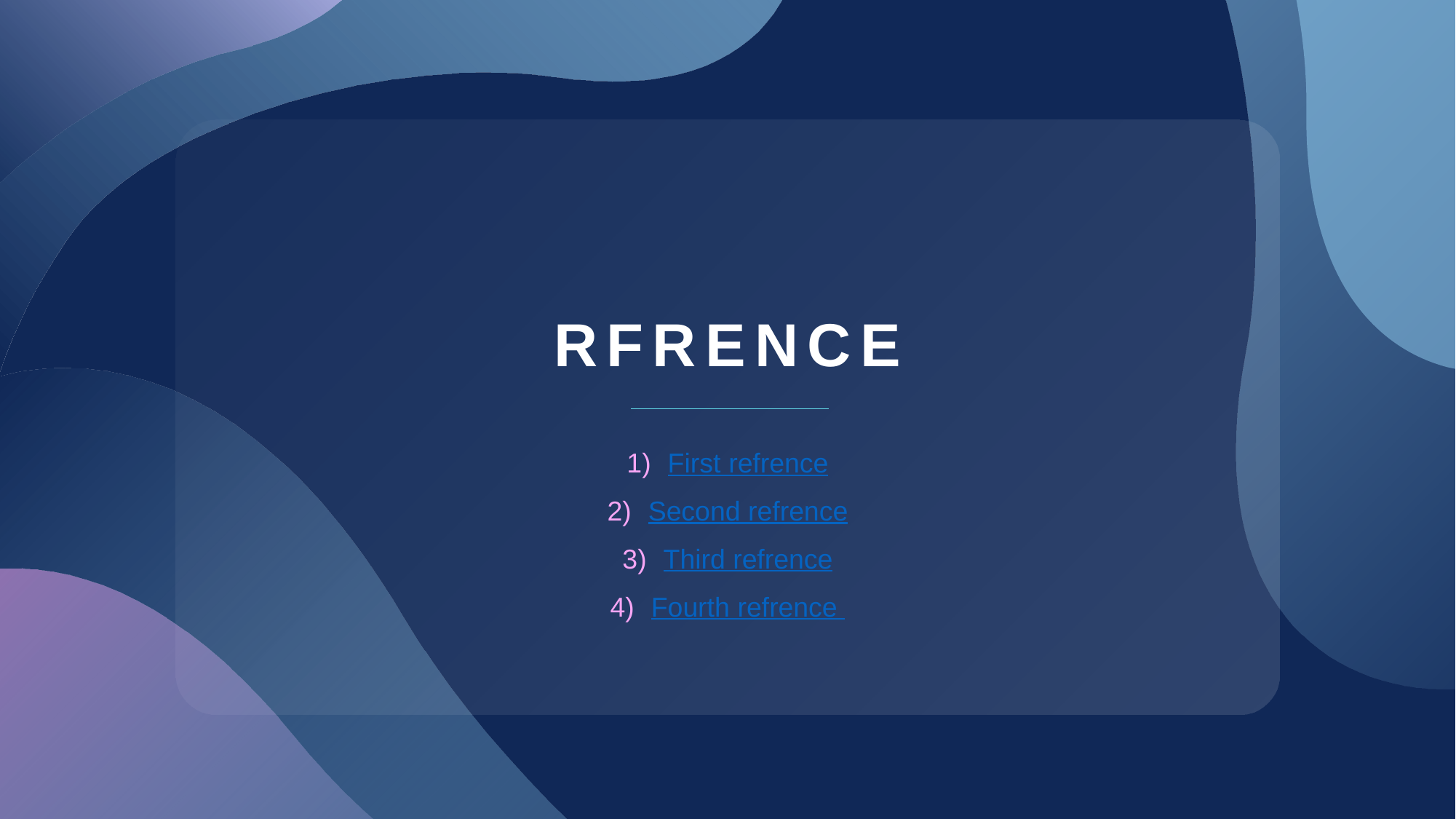

# Rfrence
First refrence
Second refrence
Third refrence
Fourth refrence